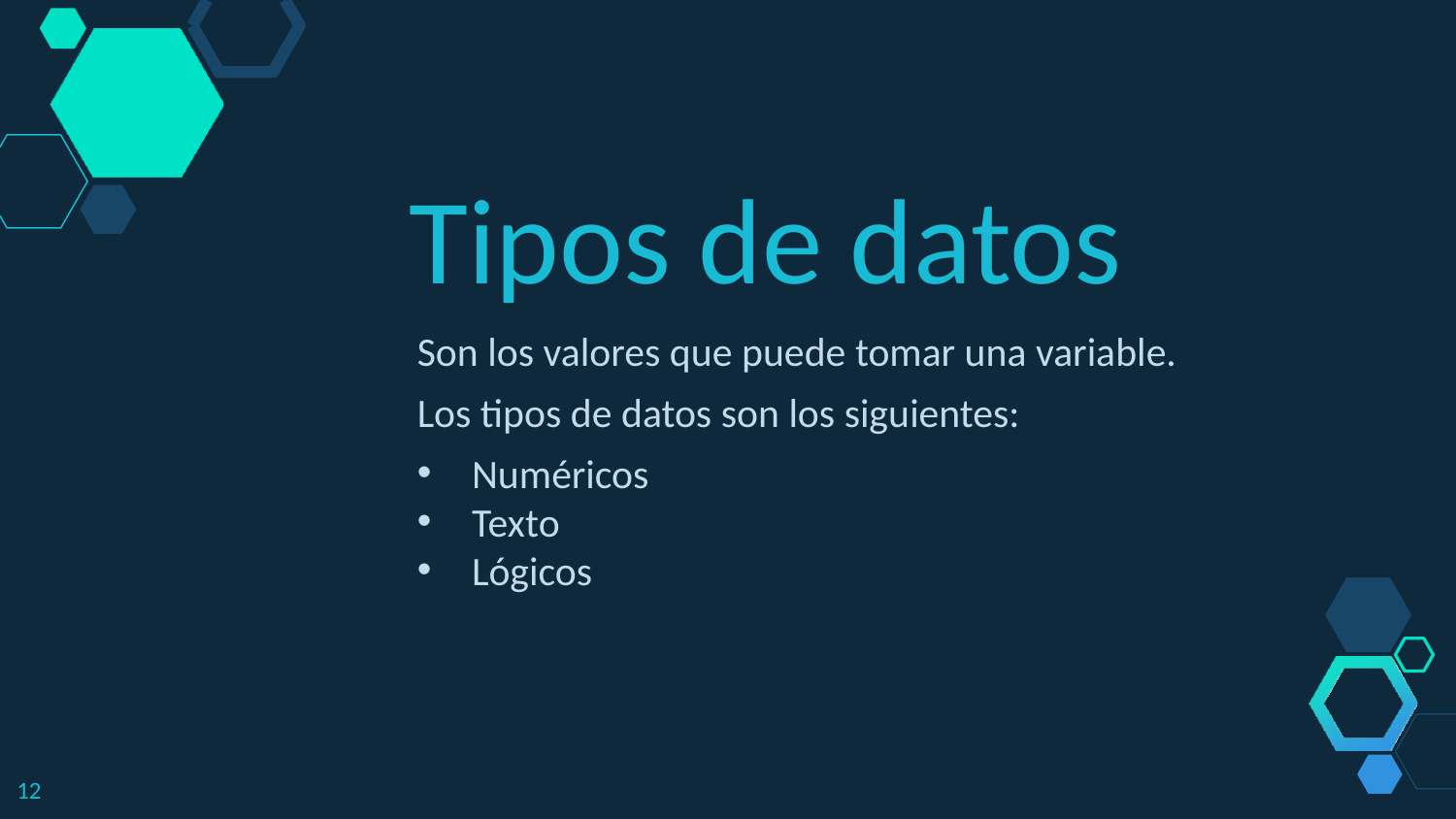

Tipos de datos

Son los valores que puede tomar una variable.
Los tipos de datos son los siguientes:
Numéricos
Texto
Lógicos

12